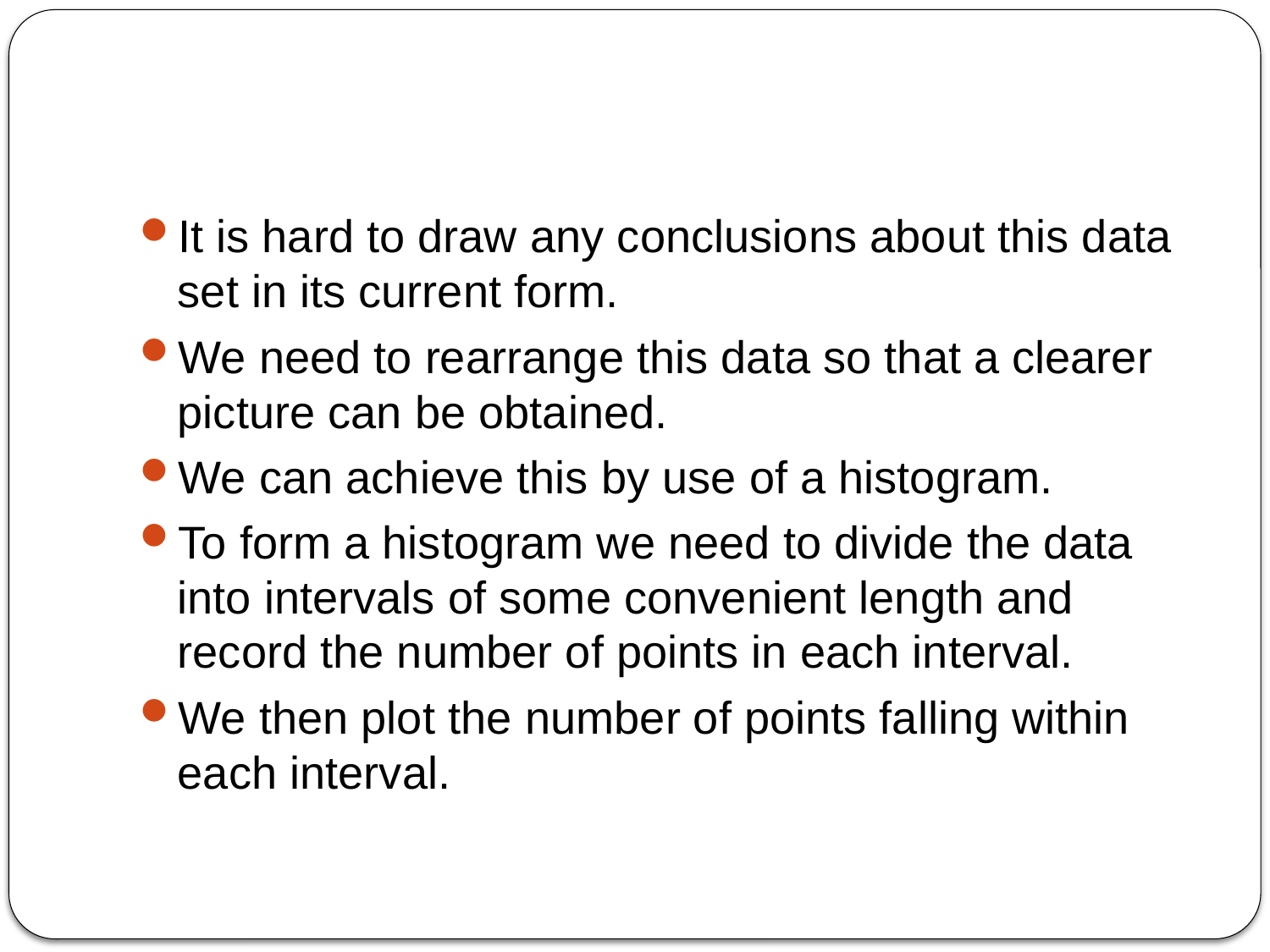

#
It is hard to draw any conclusions about this data set in its current form.
We need to rearrange this data so that a clearer picture can be obtained.
We can achieve this by use of a histogram.
To form a histogram we need to divide the data into intervals of some convenient length and record the number of points in each interval.
We then plot the number of points falling within each interval.